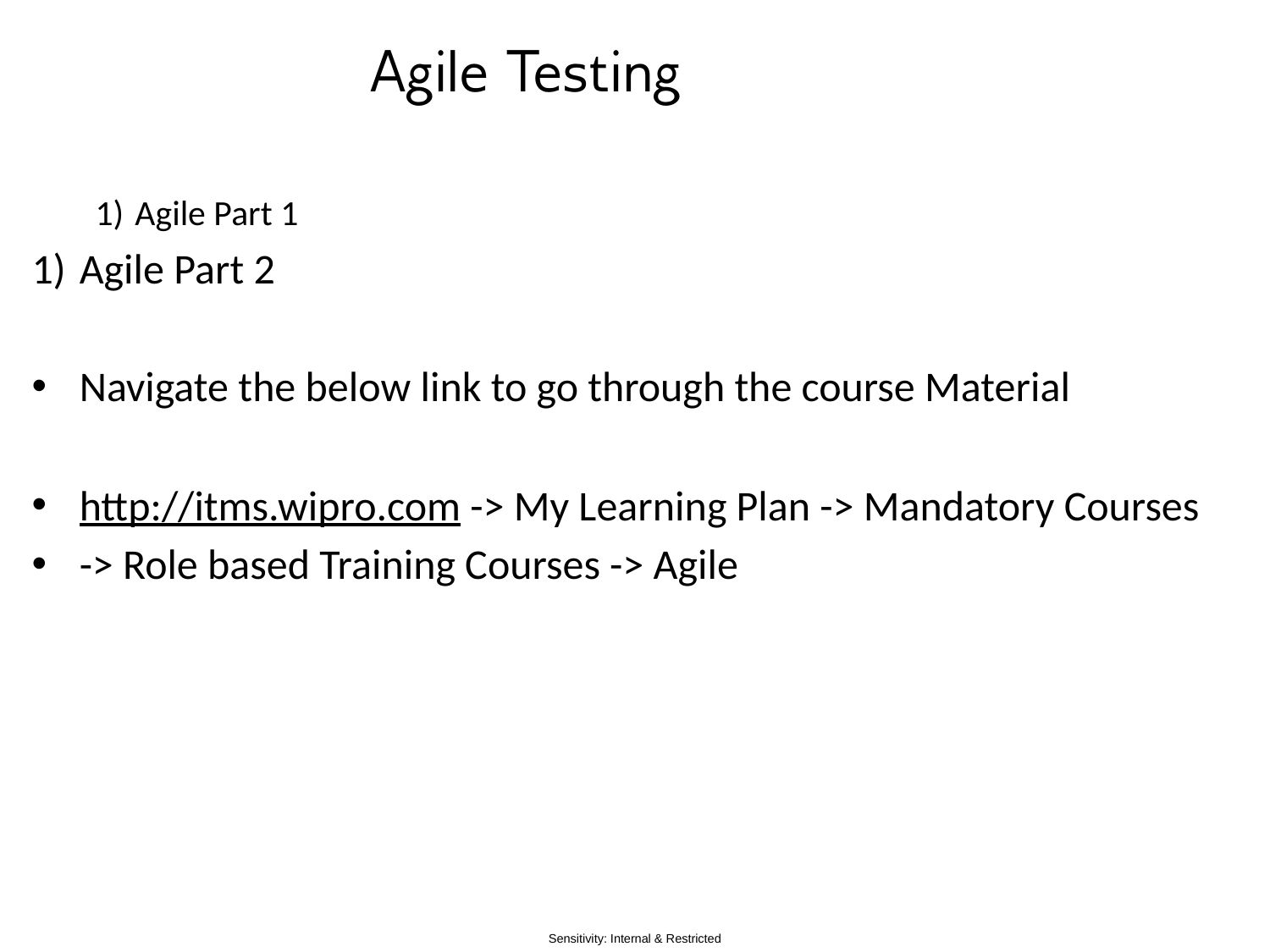

# Agile Testing
Agile Part 1
Agile Part 2

Navigate the below link to go through the course Material

http://itms.wipro.com -> My Learning Plan -> Mandatory Courses
-> Role based Training Courses -> Agile